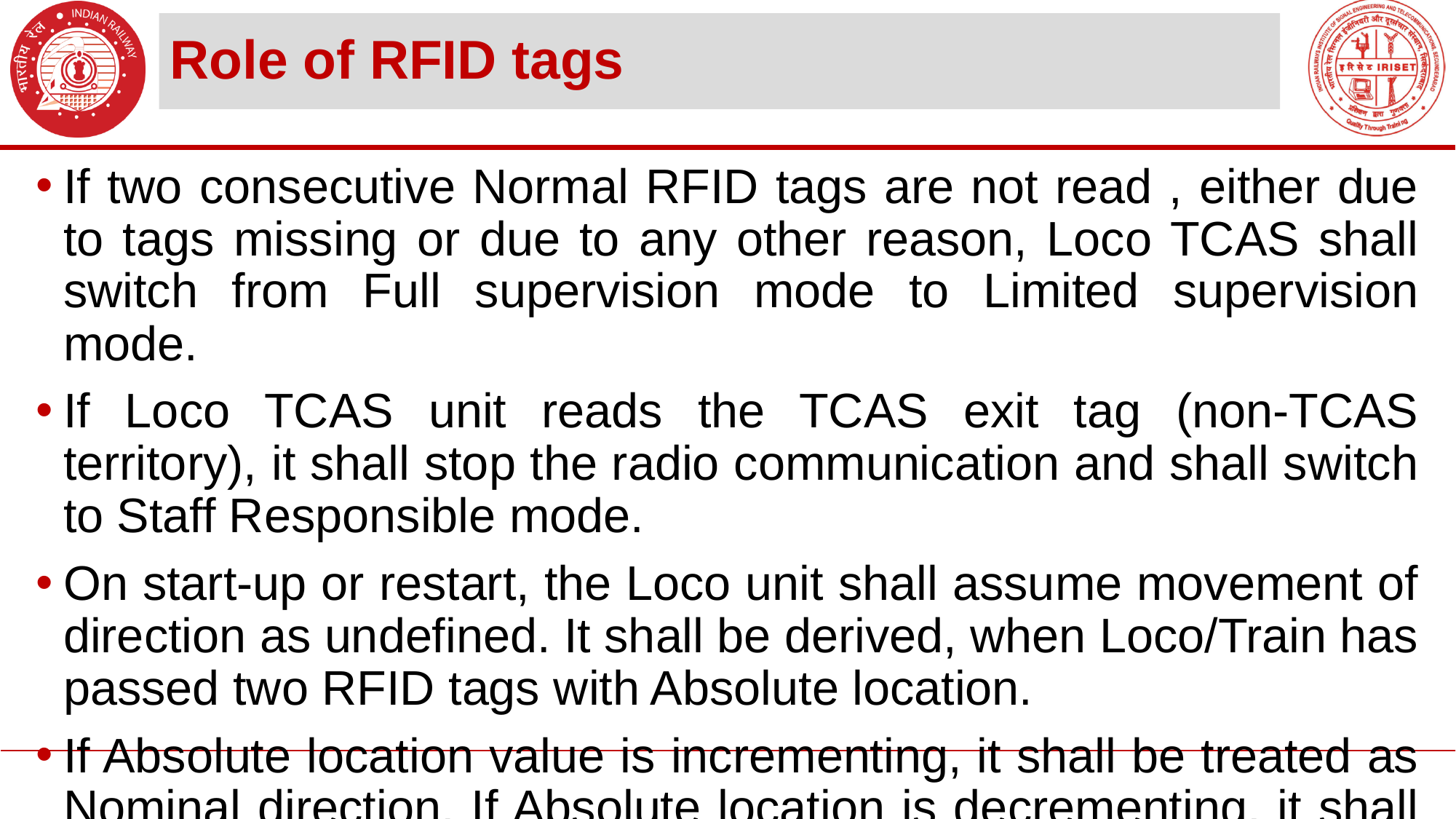

# Role of RFID tags
If two consecutive Normal RFID tags are not read , either due to tags missing or due to any other reason, Loco TCAS shall switch from Full supervision mode to Limited supervision mode.
If Loco TCAS unit reads the TCAS exit tag (non-TCAS territory), it shall stop the radio communication and shall switch to Staff Responsible mode.
On start-up or restart, the Loco unit shall assume movement of direction as undefined. It shall be derived, when Loco/Train has passed two RFID tags with Absolute location.
If Absolute location value is incrementing, it shall be treated as Nominal direction. If Absolute location is decrementing, it shall be treated as Reverse direction.